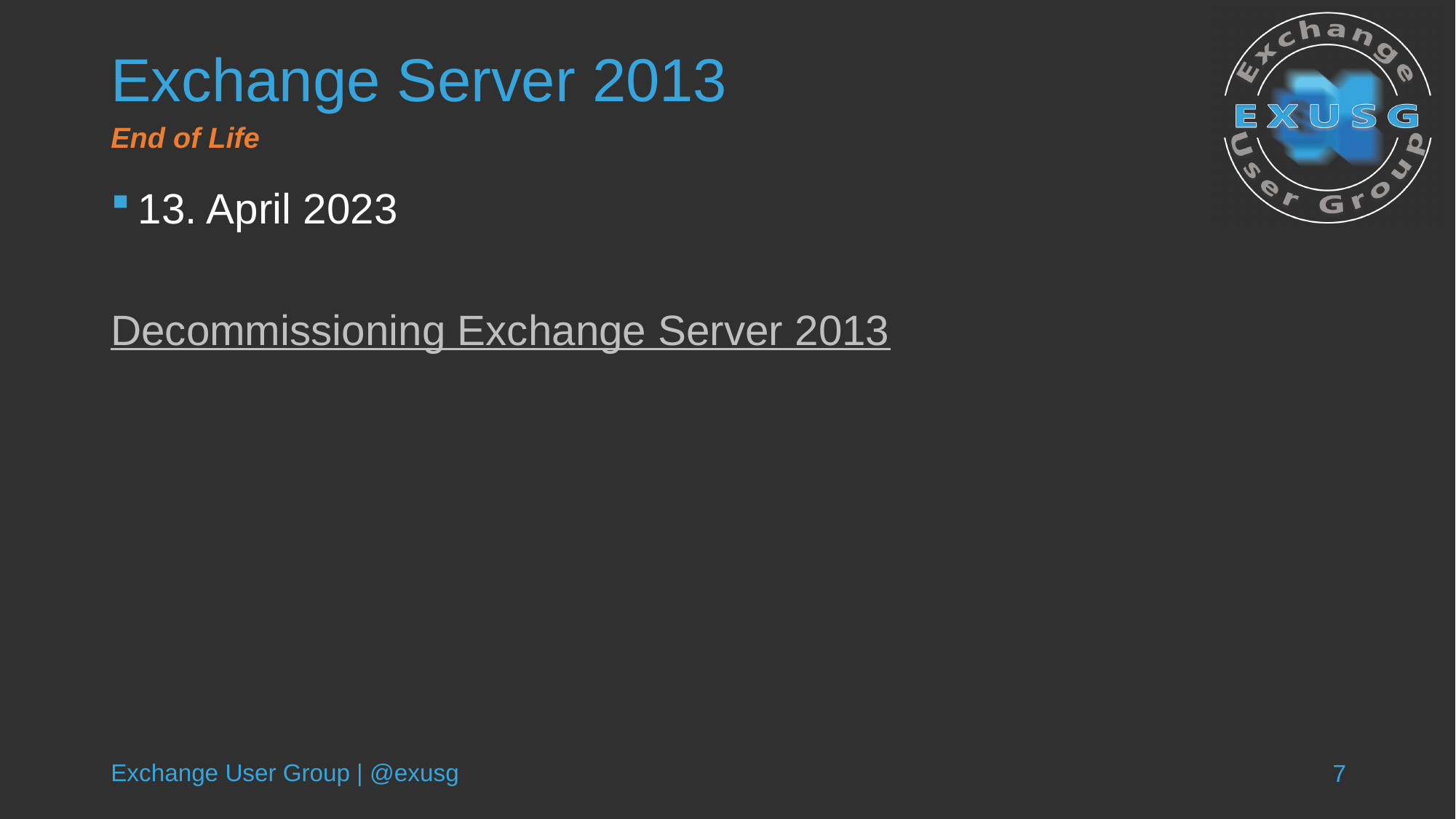

# Exchange Server 2013
End of Life
13. April 2023

Decommissioning Exchange Server 2013